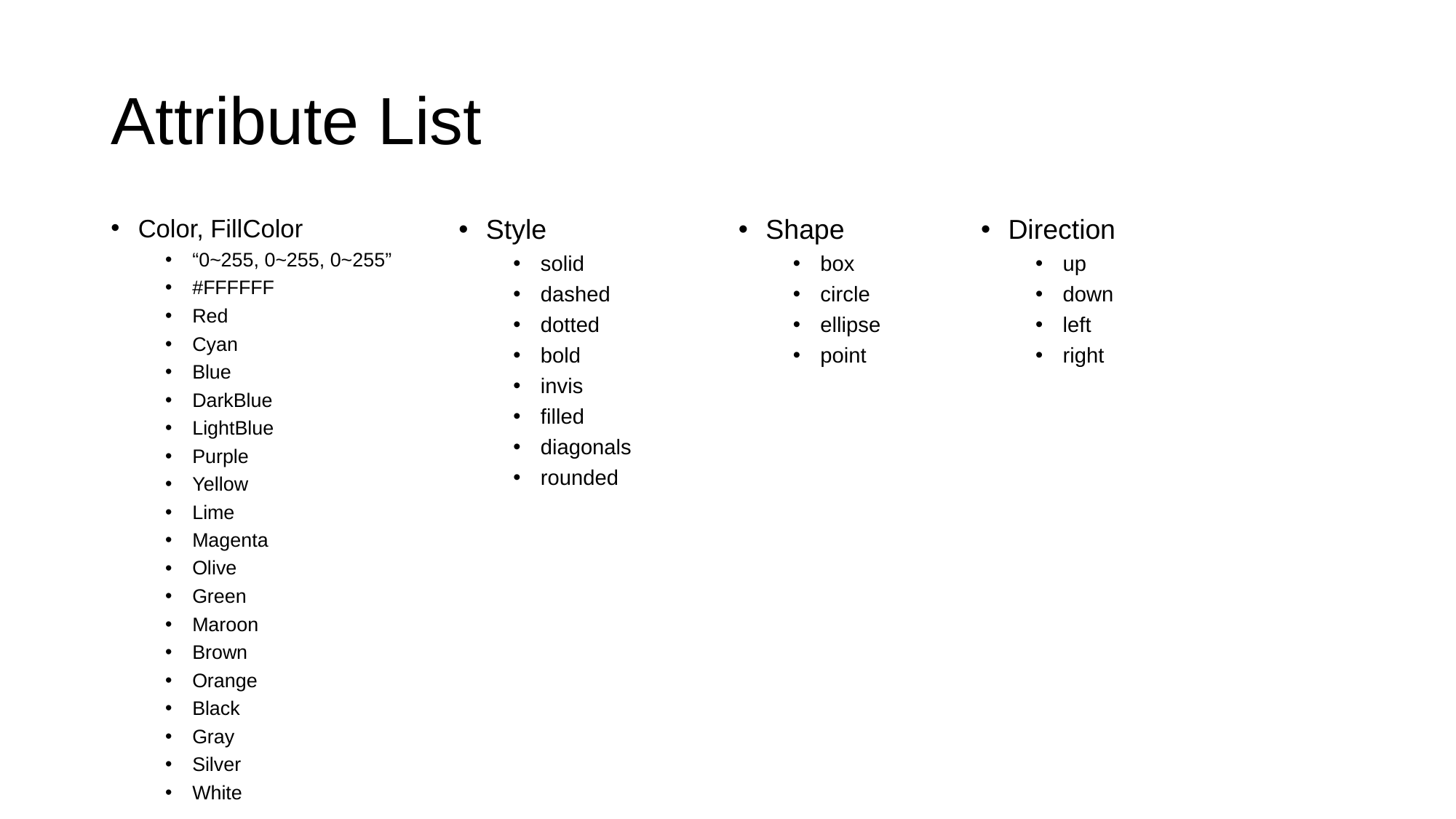

# Attribute List
Color, FillColor
“0~255, 0~255, 0~255”
#FFFFFF
Red
Cyan
Blue
DarkBlue
LightBlue
Purple
Yellow
Lime
Magenta
Olive
Green
Maroon
Brown
Orange
Black
Gray
Silver
White

Style
solid
dashed
dotted
bold
invis
filled
diagonals
rounded

Shape
box
circle
ellipse
point
Direction
up
down
left
right